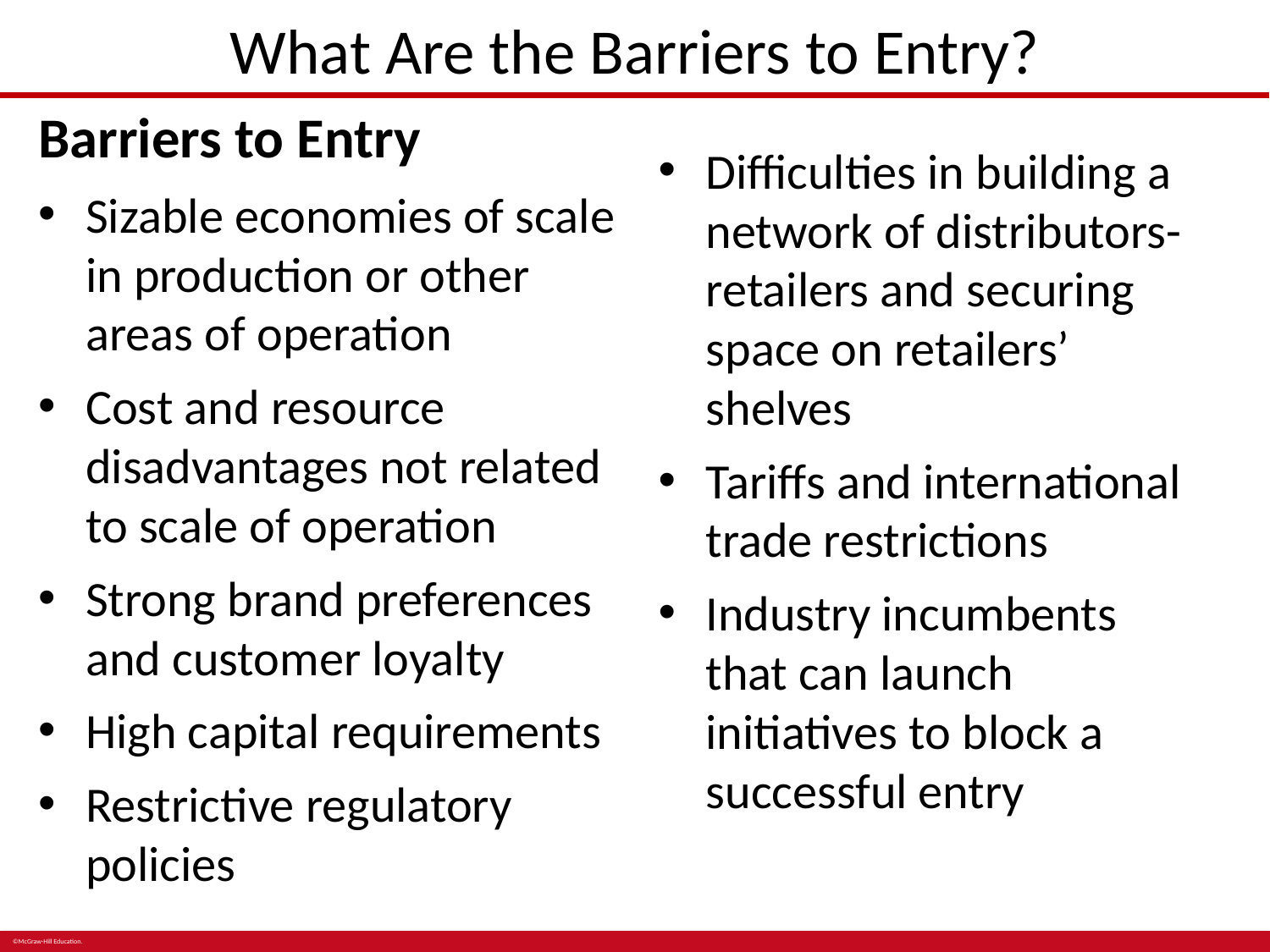

# What Are the Barriers to Entry?
Barriers to Entry
Sizable economies of scale in production or other areas of operation
Cost and resource disadvantages not related to scale of operation
Strong brand preferences and customer loyalty
High capital requirements
Restrictive regulatory policies
Difficulties in building a network of distributors-retailers and securing space on retailers’ shelves
Tariffs and international trade restrictions
Industry incumbents that can launch initiatives to block a successful entry